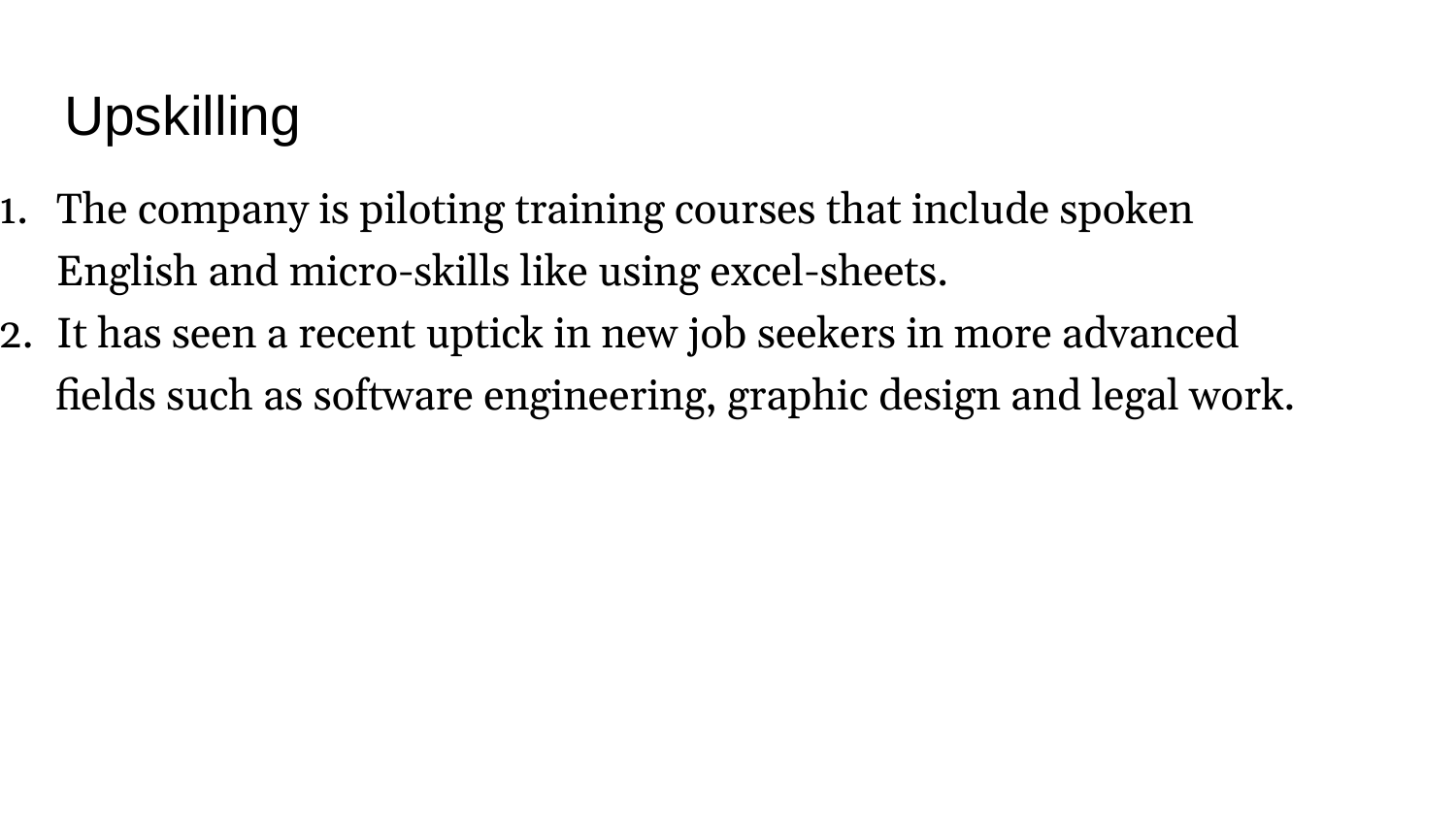

# Upskilling
The company is piloting training courses that include spoken English and micro-skills like using excel-sheets.
It has seen a recent uptick in new job seekers in more advanced fields such as software engineering, graphic design and legal work.